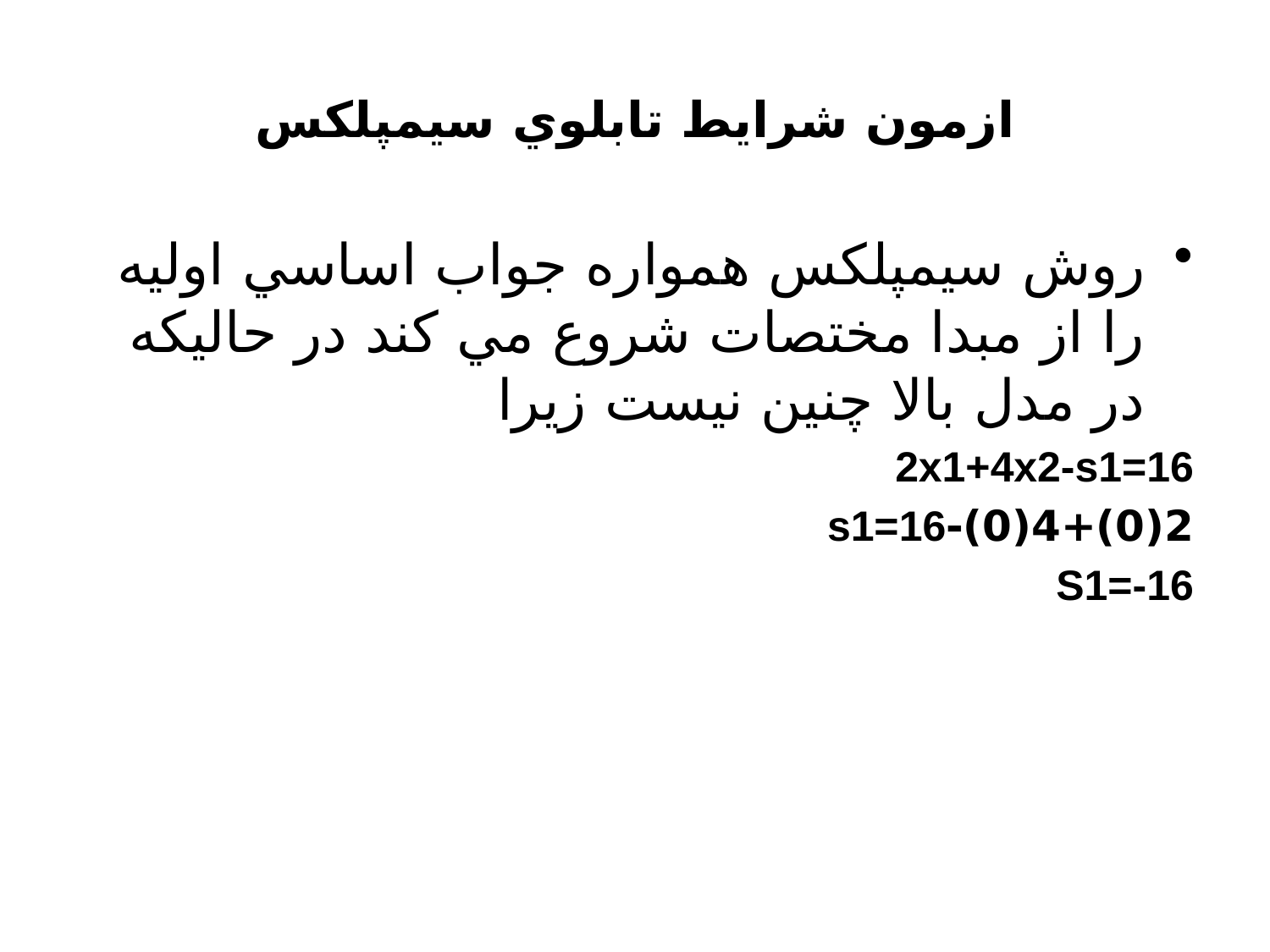

# ازمون شرايط تابلوي سيمپلكس
روش سيمپلکس همواره جواب اساسي اوليه را از مبدا مختصات شروع مي کند در حاليکه در مدل بالا چنين نيست زيرا
2x1+4x2-s1=16
2(0)+4(0)-s1=16
S1=-16